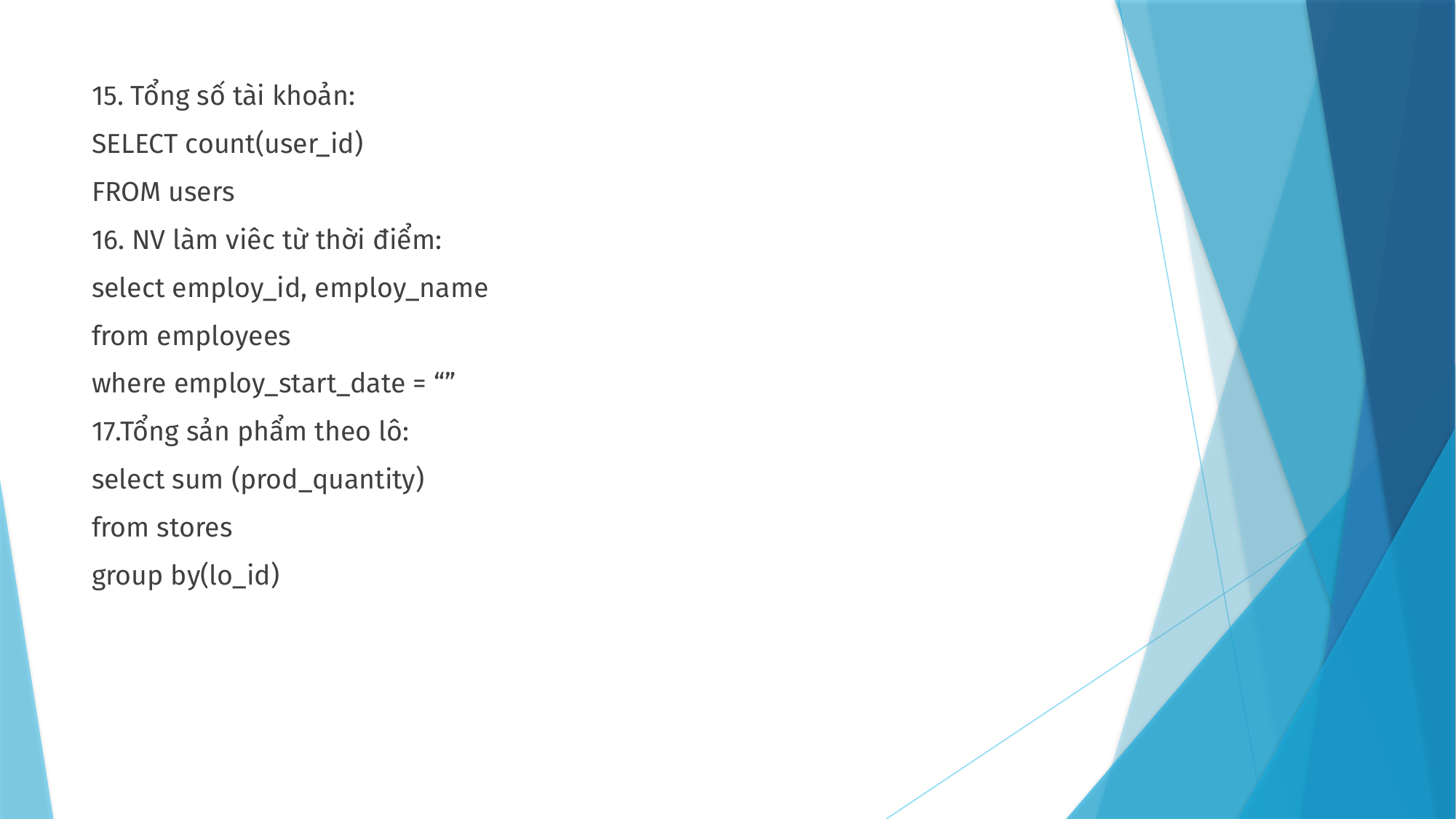

15. Tổng số tài khoản:
SELECT count(user_id)
FROM users
16. NV làm viêc từ thời điểm:
select employ_id, employ_name
from employees
where employ_start_date = “”
17.Tổng sản phẩm theo lô:
select sum (prod_quantity)
from stores
group by(lo_id)